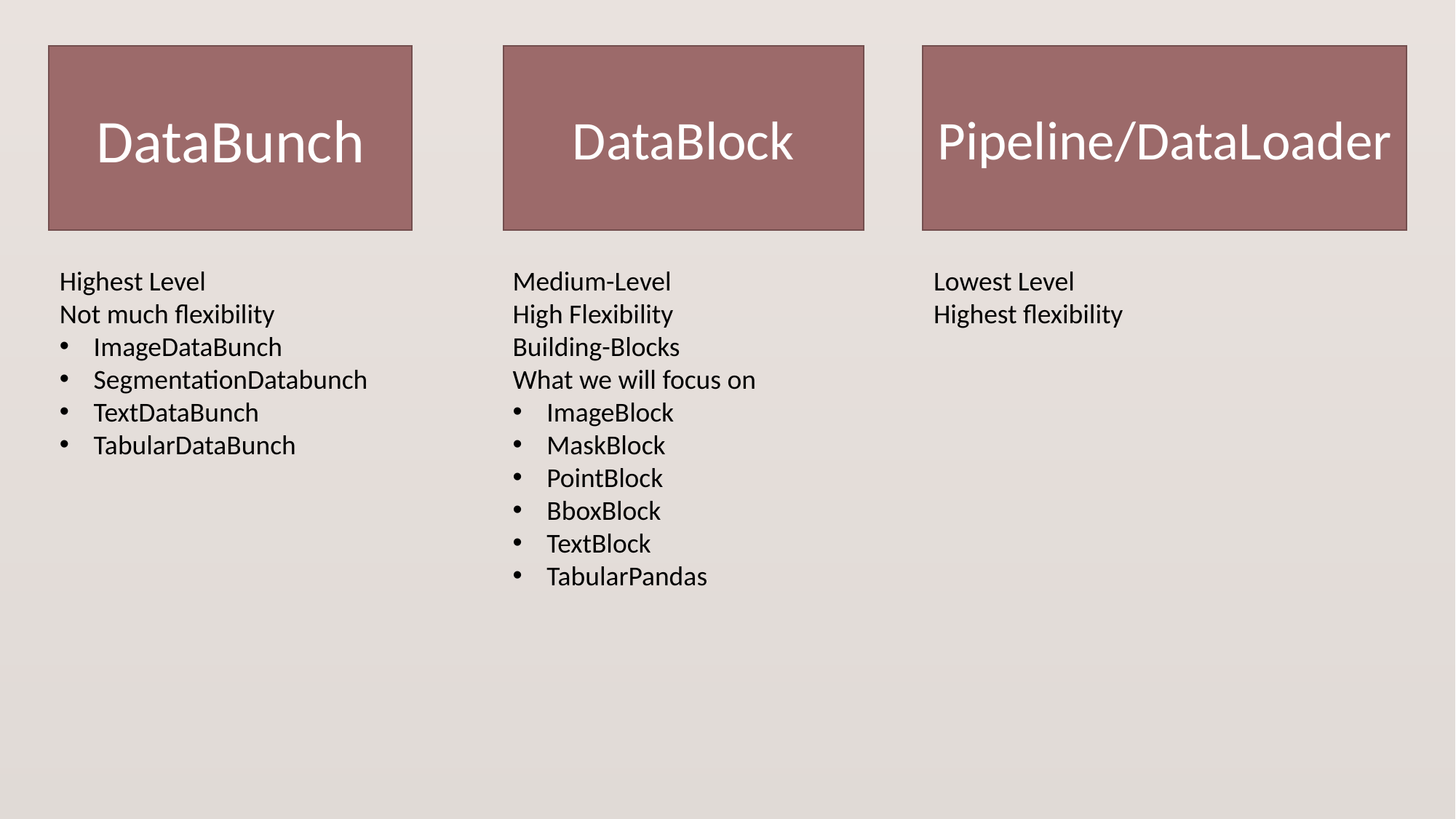

DataBunch
Pipeline/DataLoader
DataBlock
Highest Level
Not much flexibility
ImageDataBunch
SegmentationDatabunch
TextDataBunch
TabularDataBunch
Medium-Level
High Flexibility
Building-Blocks
What we will focus on
ImageBlock
MaskBlock
PointBlock
BboxBlock
TextBlock
TabularPandas

Lowest Level
Highest flexibility